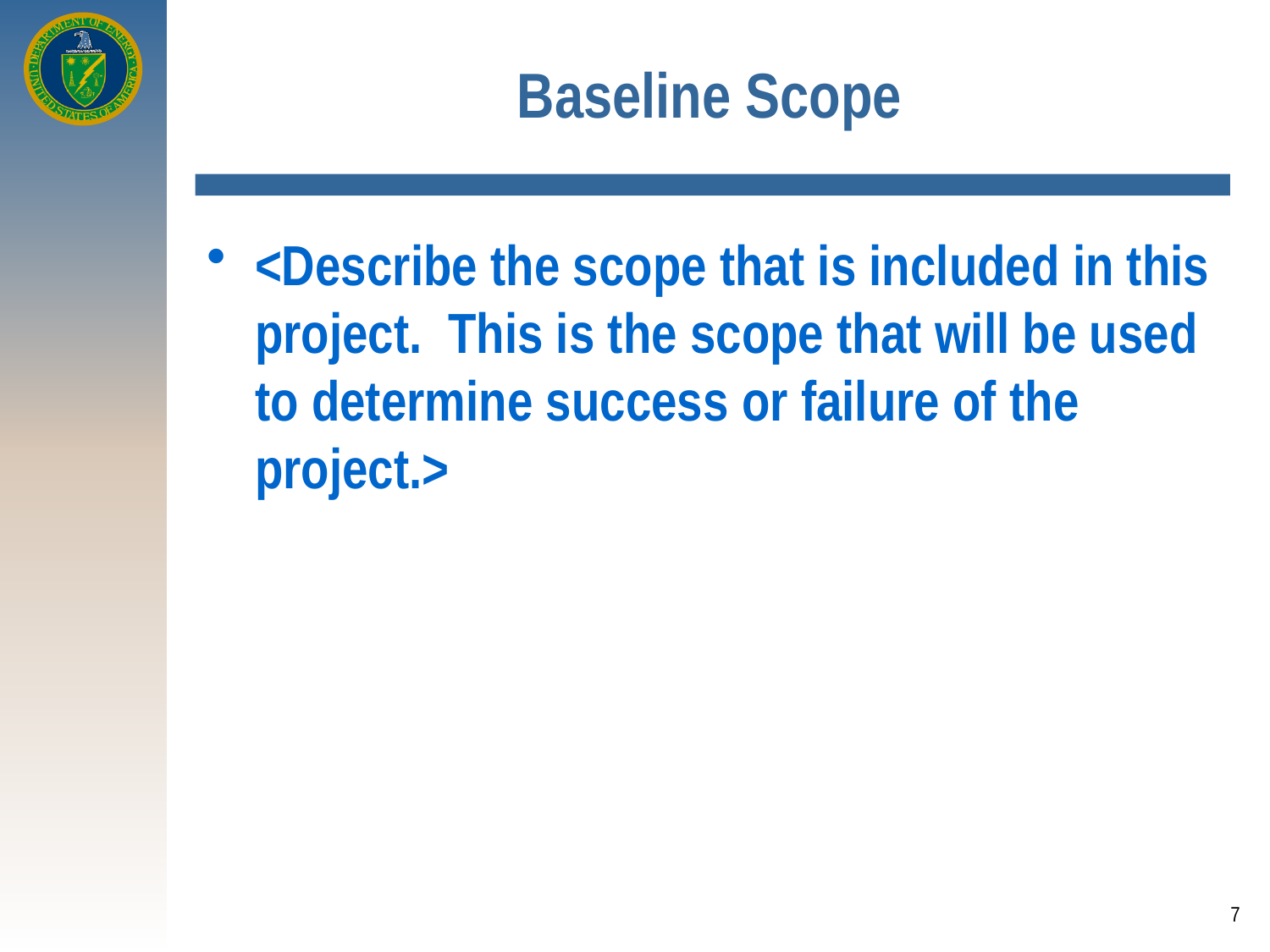

# Baseline Scope
<Describe the scope that is included in this project.  This is the scope that will be used to determine success or failure of the project.>

7